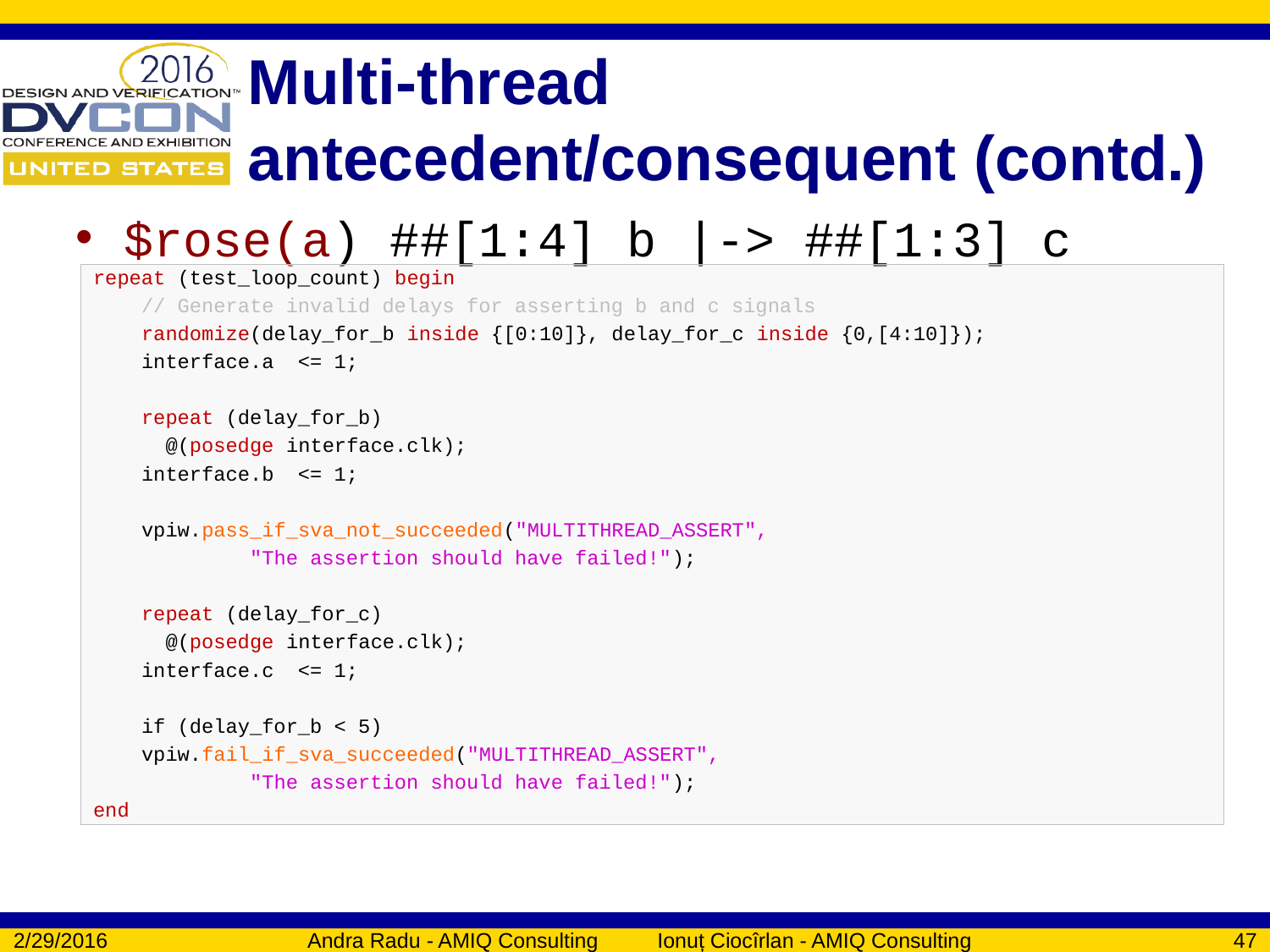

# Multi-thread antecedent/consequent (contd.)
$rose(a) ##[1:4] b |-> ##[1:3] c

repeat (test_loop_count) begin
    // Generate invalid delays for asserting b and c signals
    randomize(delay_for_b inside {[0:10]}, delay_for_c inside {0,[4:10]});
    interface.a  <= 1;

    repeat (delay_for_b)
      @(posedge interface.clk);
    interface.b  <= 1;

    vpiw.pass_if_sva_not_succeeded("MULTITHREAD_ASSERT",
             "The assertion should have failed!");

    repeat (delay_for_c)
      @(posedge interface.clk);
    interface.c  <= 1;

    if (delay_for_b < 5)
    vpiw.fail_if_sva_succeeded("MULTITHREAD_ASSERT",
             "The assertion should have failed!");
end
2/29/2016
Andra Radu - AMIQ Consulting          Ionuț Ciocîrlan - AMIQ Consulting
47